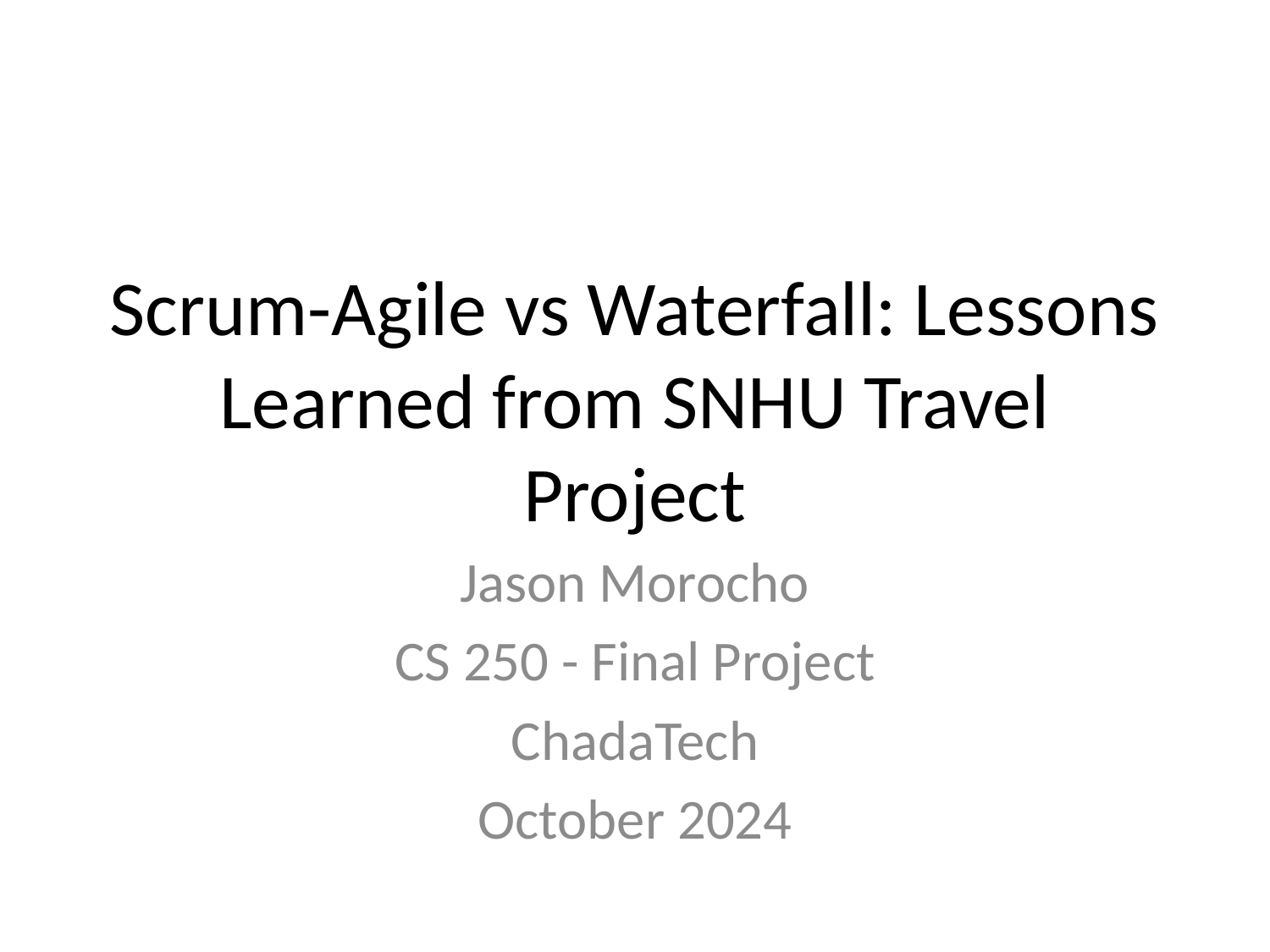

# Scrum-Agile vs Waterfall: Lessons Learned from SNHU Travel Project
Jason Morocho
CS 250 - Final Project
ChadaTech
October 2024